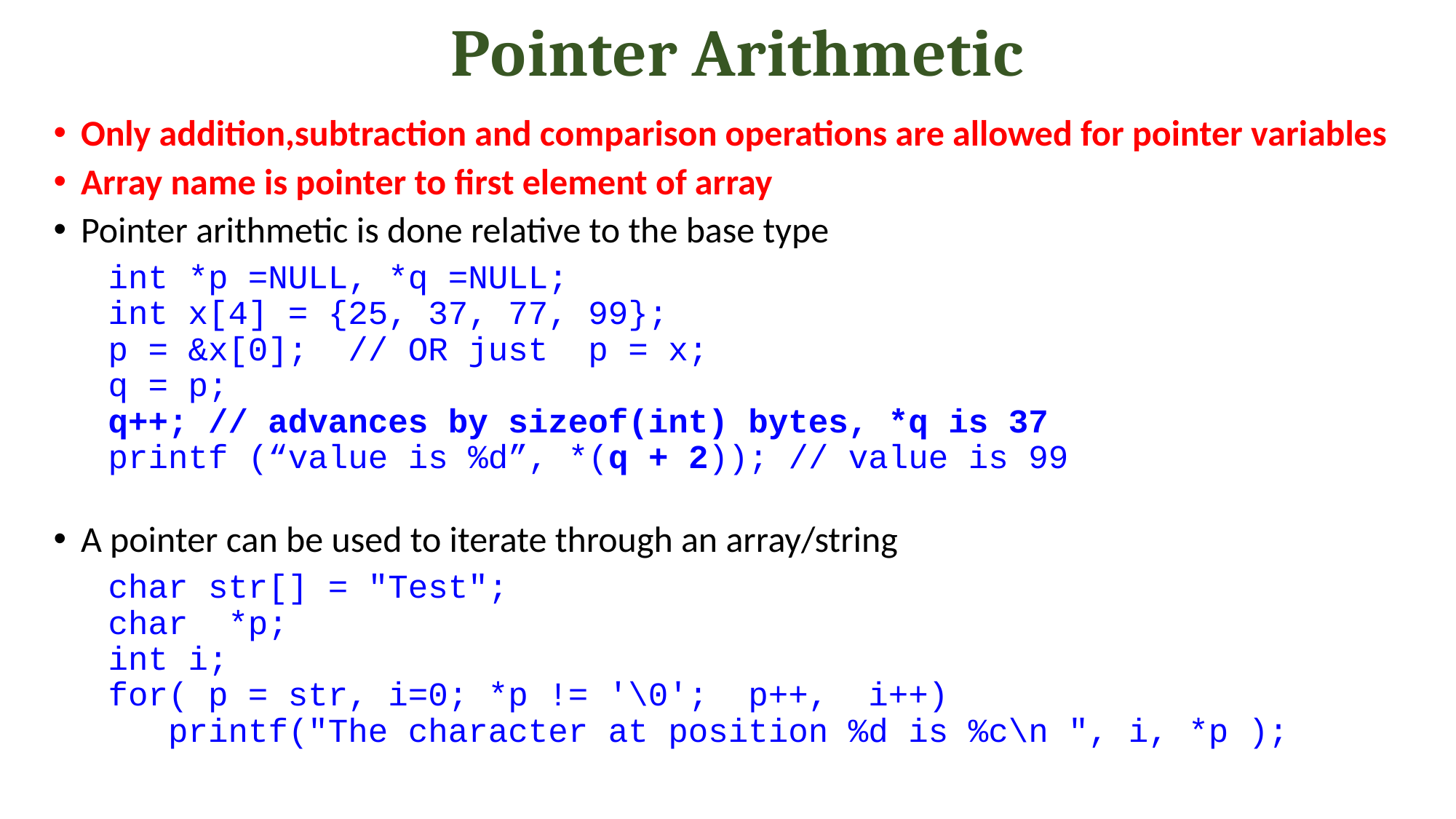

# Pointer Arithmetic
Only addition,subtraction and comparison operations are allowed for pointer variables
Array name is pointer to first element of array
Pointer arithmetic is done relative to the base type
int *p =NULL, *q =NULL;
int x[4] = {25, 37, 77, 99};
p = &x[0];  // OR just  p = x;
q = p;
q++; // advances by sizeof(int) bytes, *q is 37
printf (“value is %d”, *(q + 2)); // value is 99

A pointer can be used to iterate through an array/string
char str[] = "Test";
char  *p;
int i;
for( p = str, i=0; *p != '\0';  p++,  i++)
   printf("The character at position %d is %c\n ", i, *p );